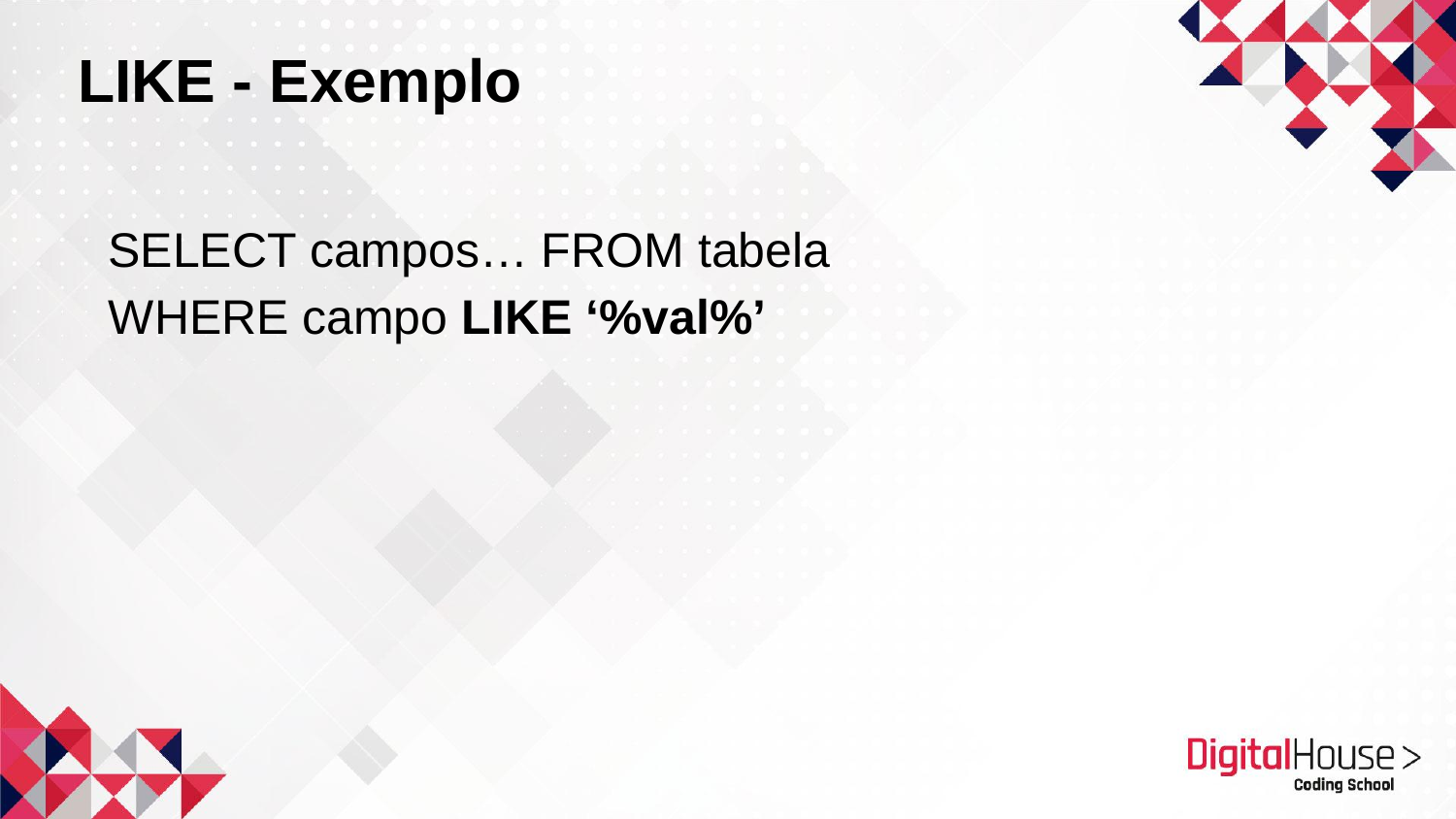

LIKE - Exemplo
  SELECT campos… FROM tabela
  WHERE campo LIKE ‘%val%’